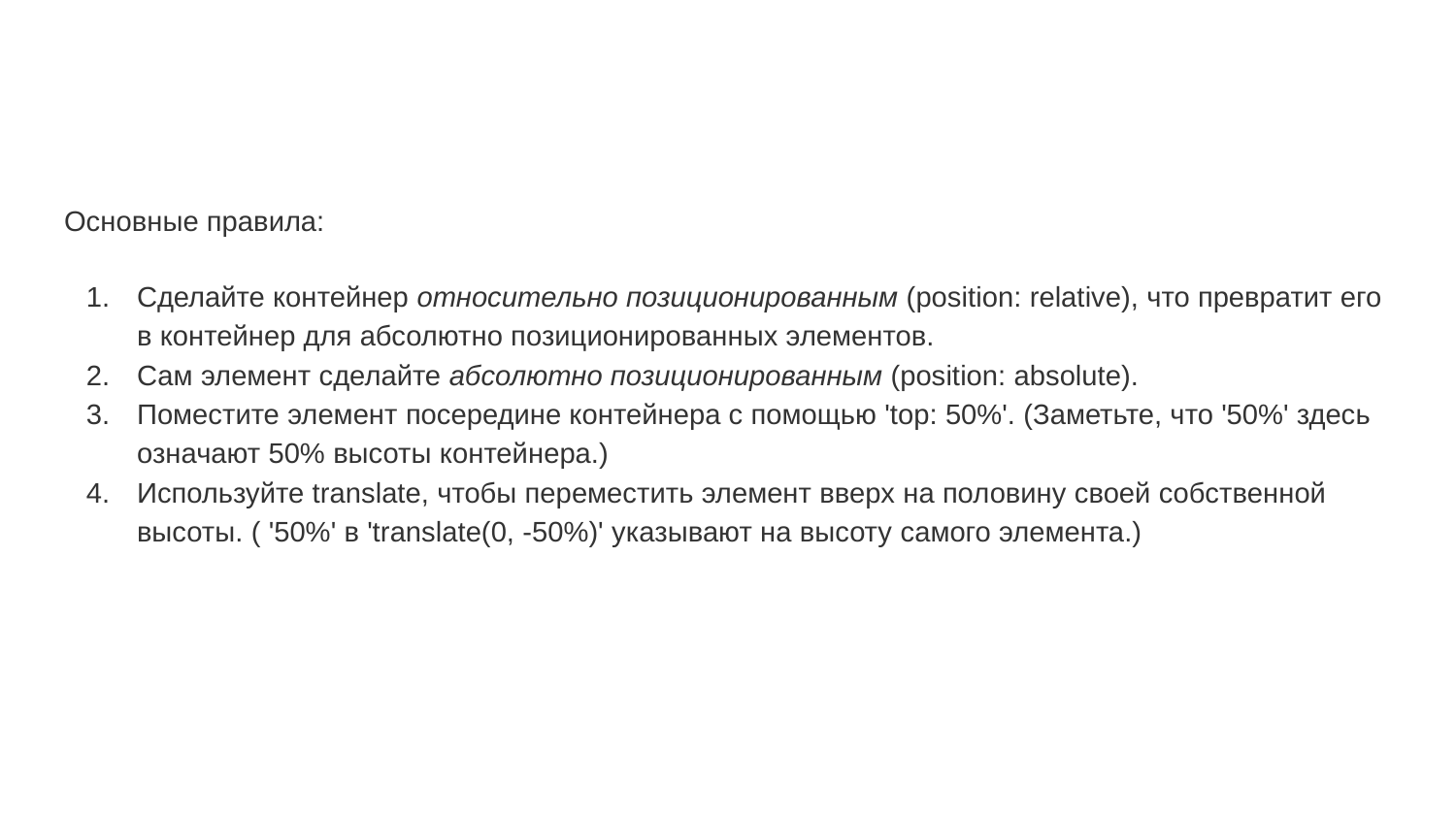

#
Основные правила:
Сделайте контейнер относительно позиционированным (position: relative), что превратит его в контейнер для абсолютно позиционированных элементов.
Сам элемент сделайте абсолютно позиционированным (position: absolute).
Поместите элемент посередине контейнера с помощью 'top: 50%'. (Заметьте, что '50%' здесь означают 50% высоты контейнера.)
Используйте translate, чтобы переместить элемент вверх на половину своей собственной высоты. ( '50%' в 'translate(0, -50%)' указывают на высоту самого элемента.)